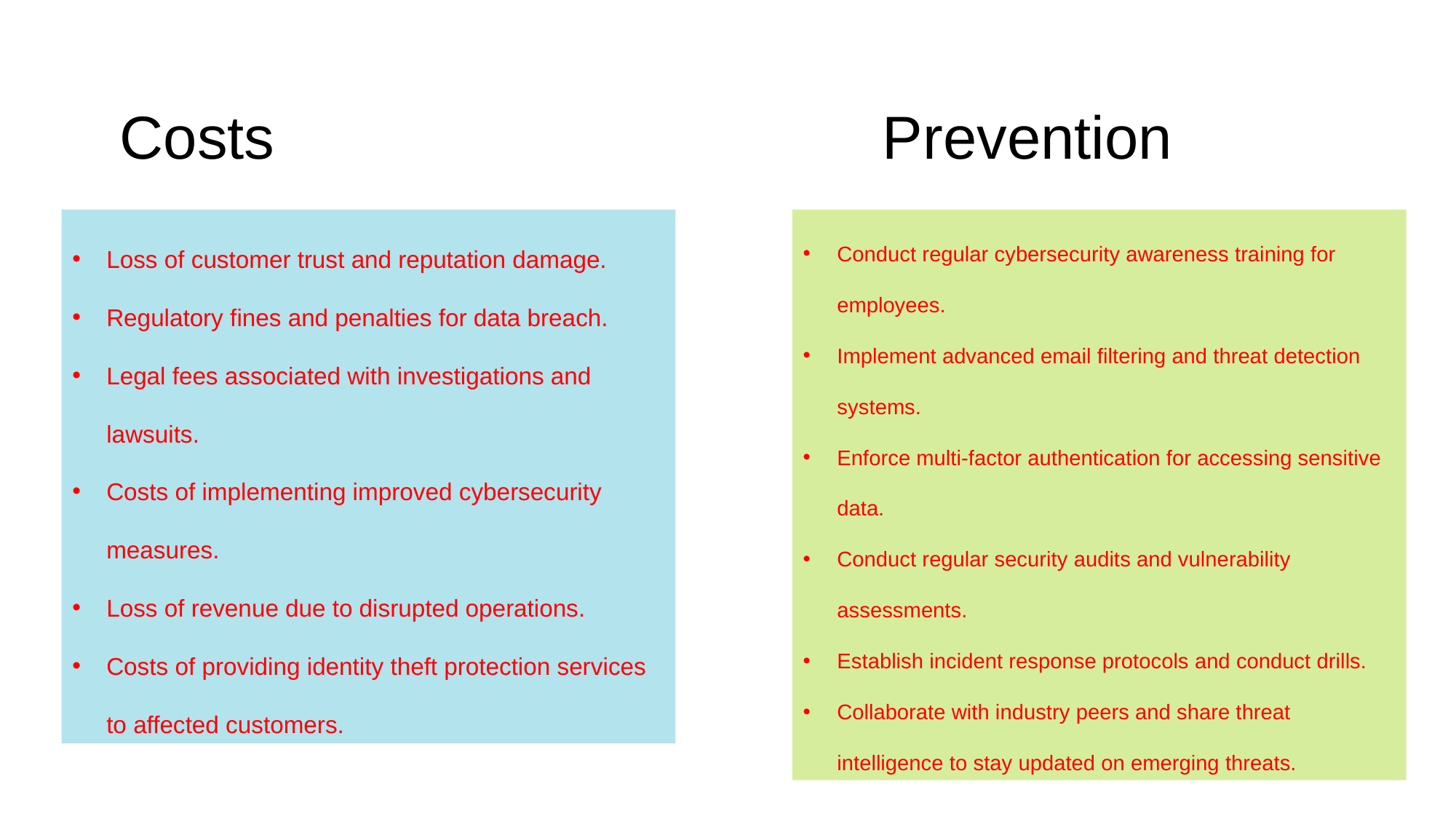

Costs
Prevention
Conduct regular cybersecurity awareness training for employees.
Implement advanced email filtering and threat detection systems.
Enforce multi-factor authentication for accessing sensitive data.
Conduct regular security audits and vulnerability assessments.
Establish incident response protocols and conduct drills.
Collaborate with industry peers and share threat intelligence to stay updated on emerging threats.
Loss of customer trust and reputation damage.
Regulatory fines and penalties for data breach.
Legal fees associated with investigations and lawsuits.
Costs of implementing improved cybersecurity measures.
Loss of revenue due to disrupted operations.
Costs of providing identity theft protection services to affected customers.